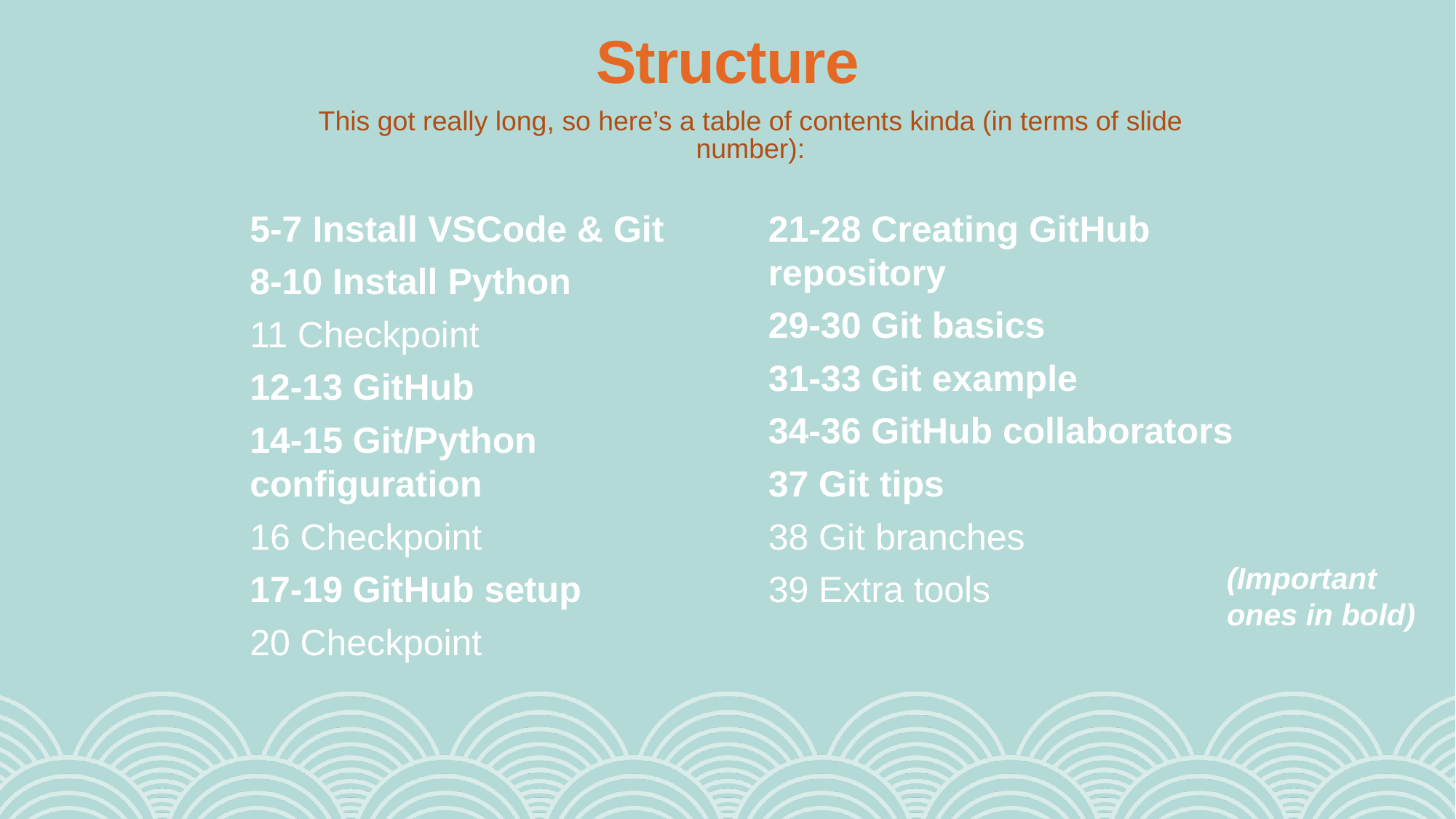

# Structure
This got really long, so here’s a table of contents kinda (in terms of slide number):

5-7 Install VSCode & Git
8-10 Install Python
11 Checkpoint
12-13 GitHub
14-15 Git/Python configuration
16 Checkpoint
17-19 GitHub setup
20 Checkpoint
21-28 Creating GitHub repository
29-30 Git basics
31-33 Git example
34-36 GitHub collaborators
37 Git tips
38 Git branches
39 Extra tools
(Important ones in bold)